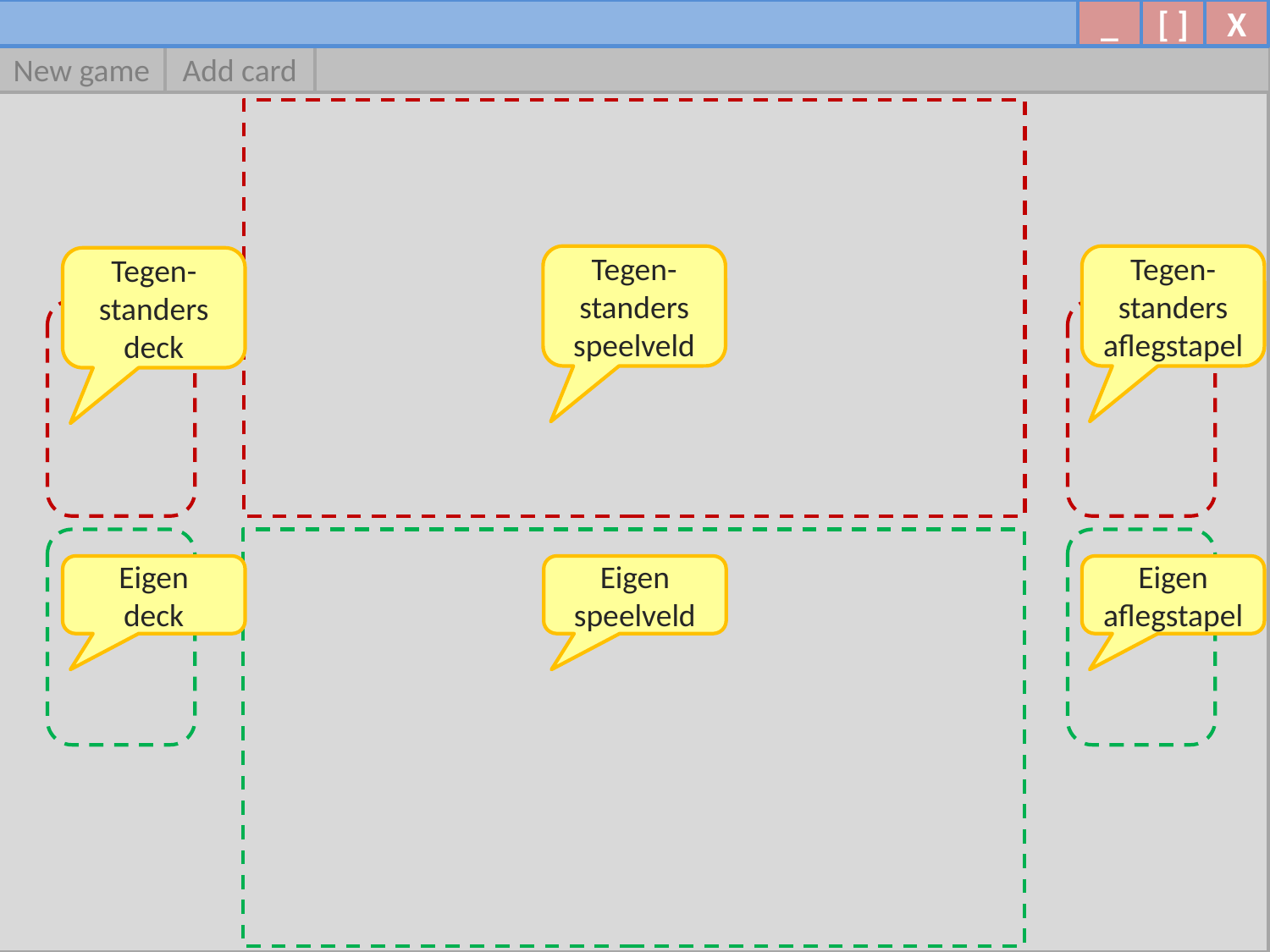

_
[ ]
X

New game
Add card

Tegen-standers speelveld
Tegen-standers aflegstapel
Tegen-standers deck

Eigen
deck
Eigen
speelveld
Eigen aflegstapel